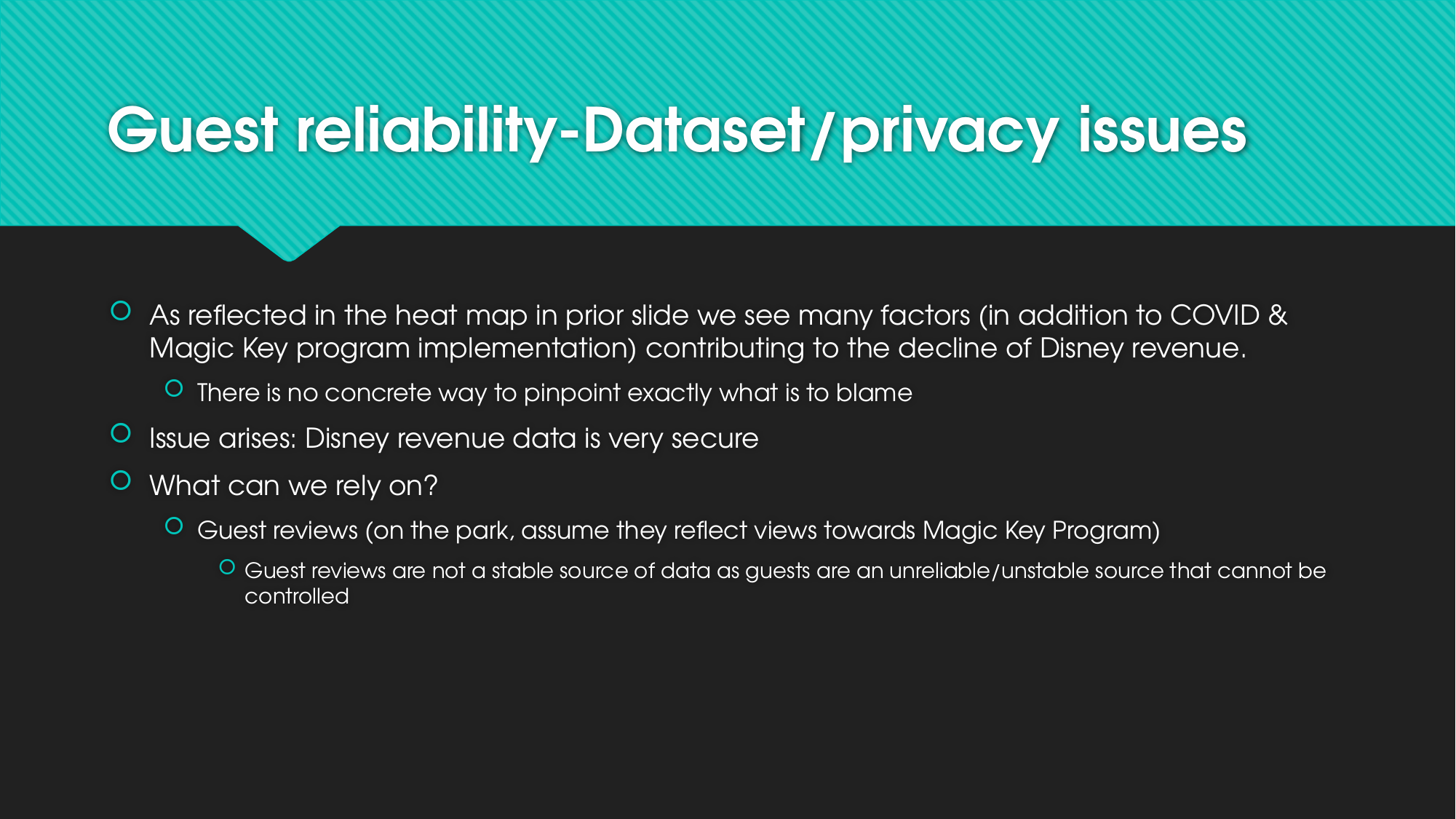

# Guest reliability-Dataset/privacy issues
As reflected in the heat map in prior slide we see many factors (in addition to COVID & Magic Key program implementation) contributing to the decline of Disney revenue.
There is no concrete way to pinpoint exactly what is to blame
Issue arises: Disney revenue data is very secure
What can we rely on?
Guest reviews (on the park, assume they reflect views towards Magic Key Program)
Guest reviews are not a stable source of data as guests are an unreliable/unstable source that cannot be controlled